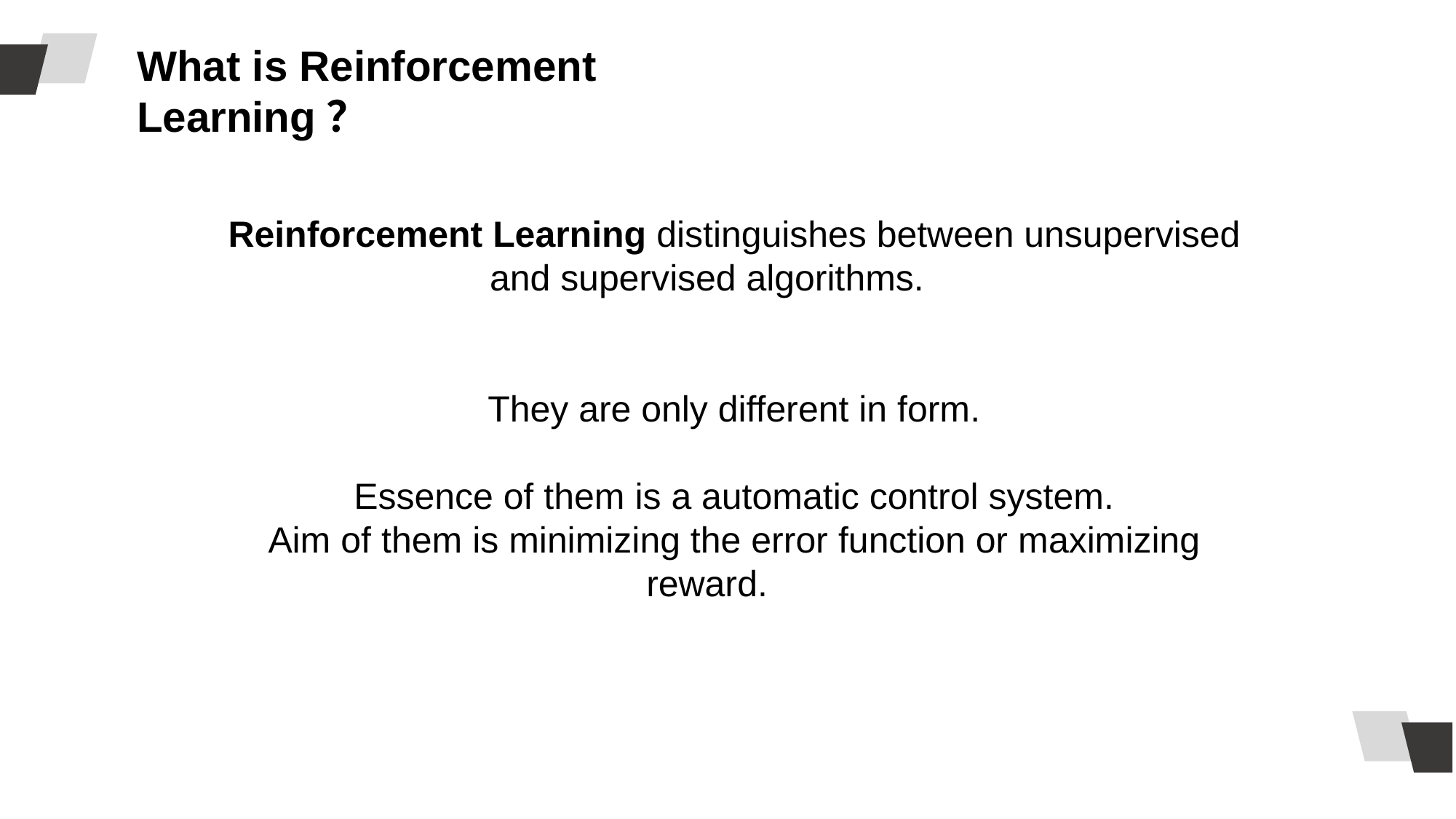

What is Reinforcement Learning？
Reinforcement Learning distinguishes between unsupervised and supervised algorithms.

They are only different in form.

Essence of them is a automatic control system.
Aim of them is minimizing the error function or maximizing reward.